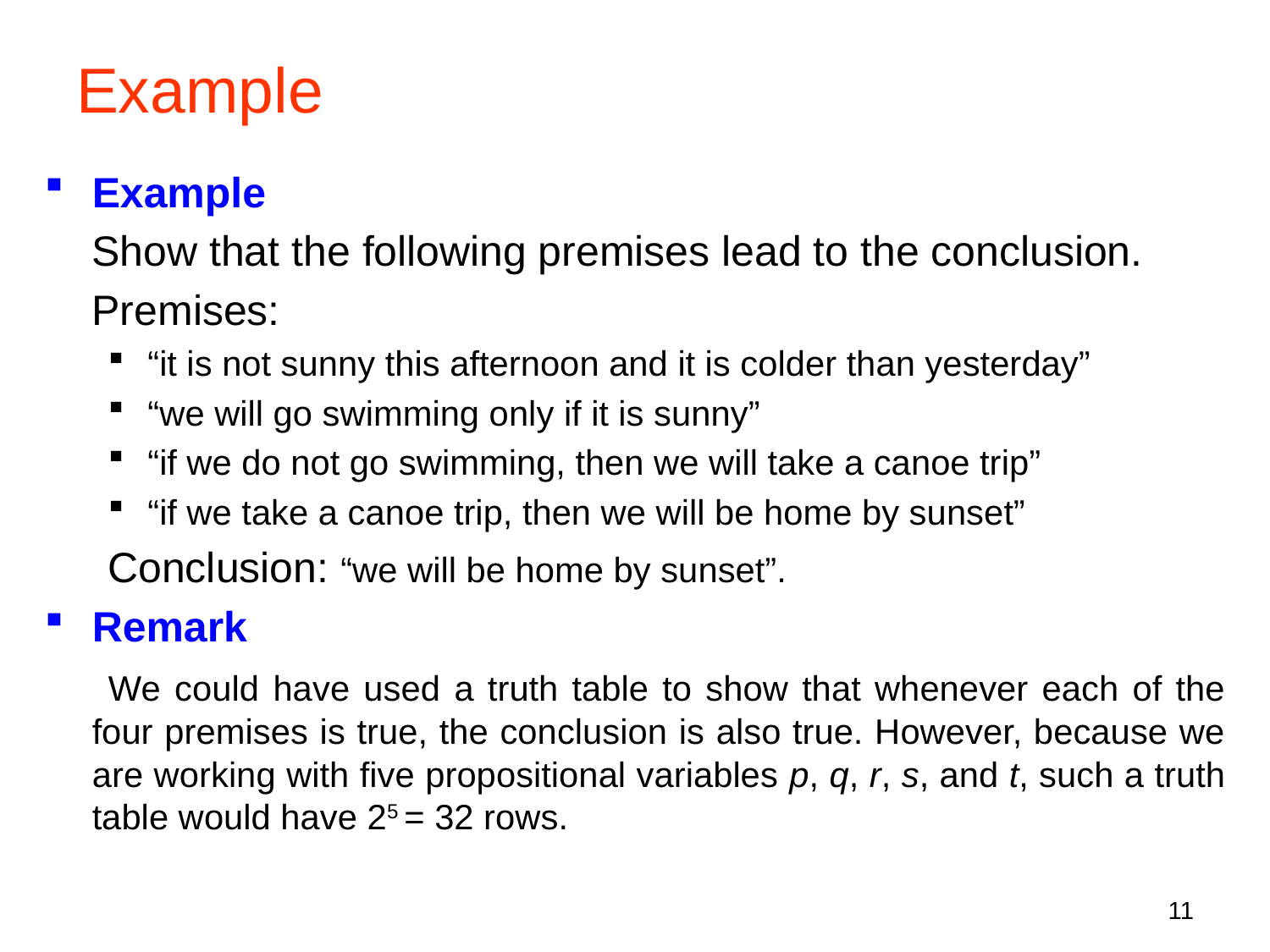

# Example
Example
    Show that the following premises lead to the conclusion.
	Premises:
“it is not sunny this afternoon and it is colder than yesterday”
“we will go swimming only if it is sunny”
“if we do not go swimming, then we will take a canoe trip”
“if we take a canoe trip, then we will be home by sunset”
Conclusion: “we will be home by sunset”.
Remark
    We could have used a truth table to show that whenever each of the four premises is true, the conclusion is also true. However, because we are working with five propositional variables p, q, r, s, and t, such a truth table would have 25 = 32 rows.

11